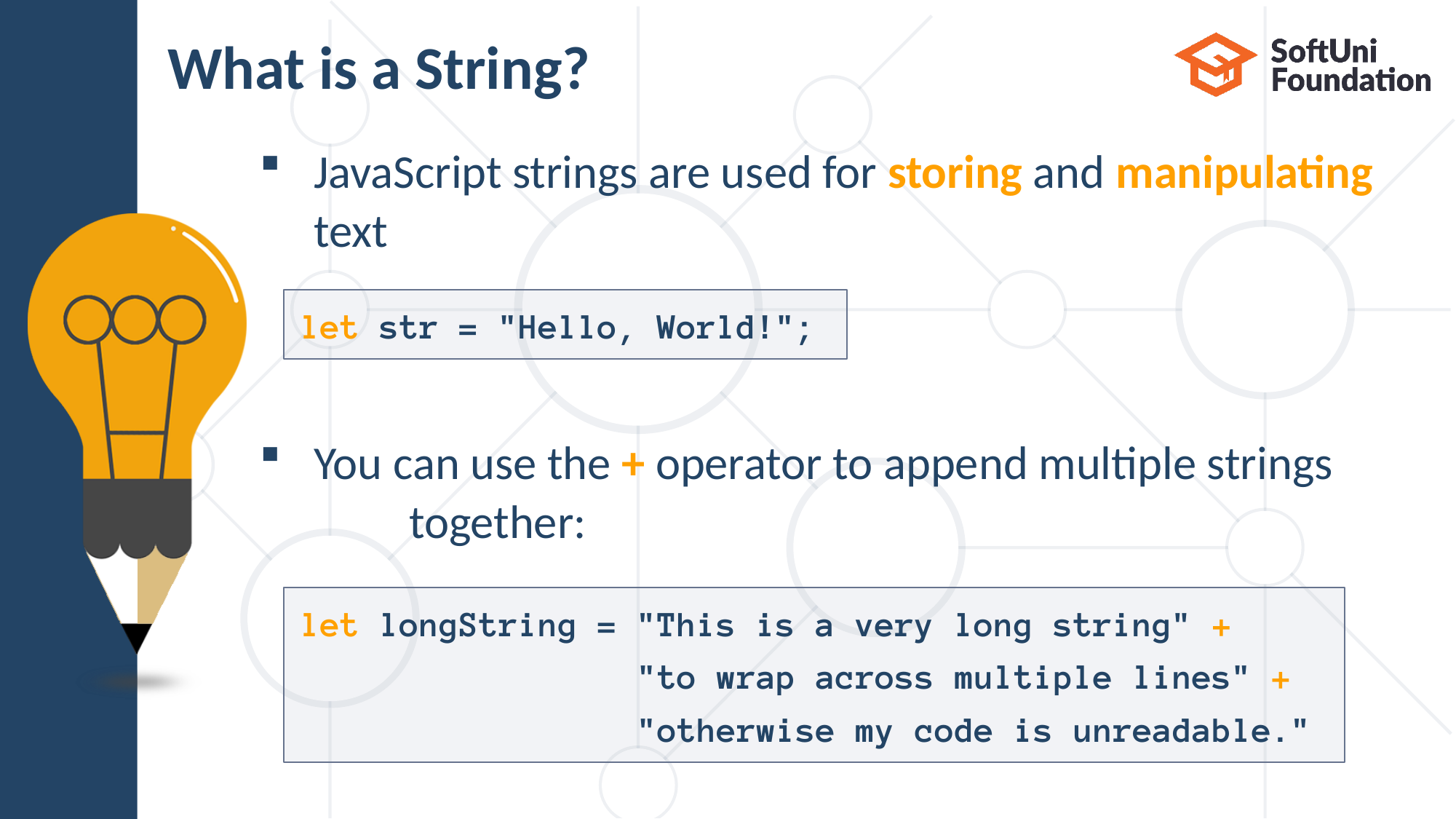

# What is a String?
JavaScript strings are used for storing and manipulating text

You can use the + operator to append multiple strings               together:
let str = "Hello, World!";
let longString = "This is a very long string" +
                 "to wrap across multiple lines" +
                 "otherwise my code is unreadable."